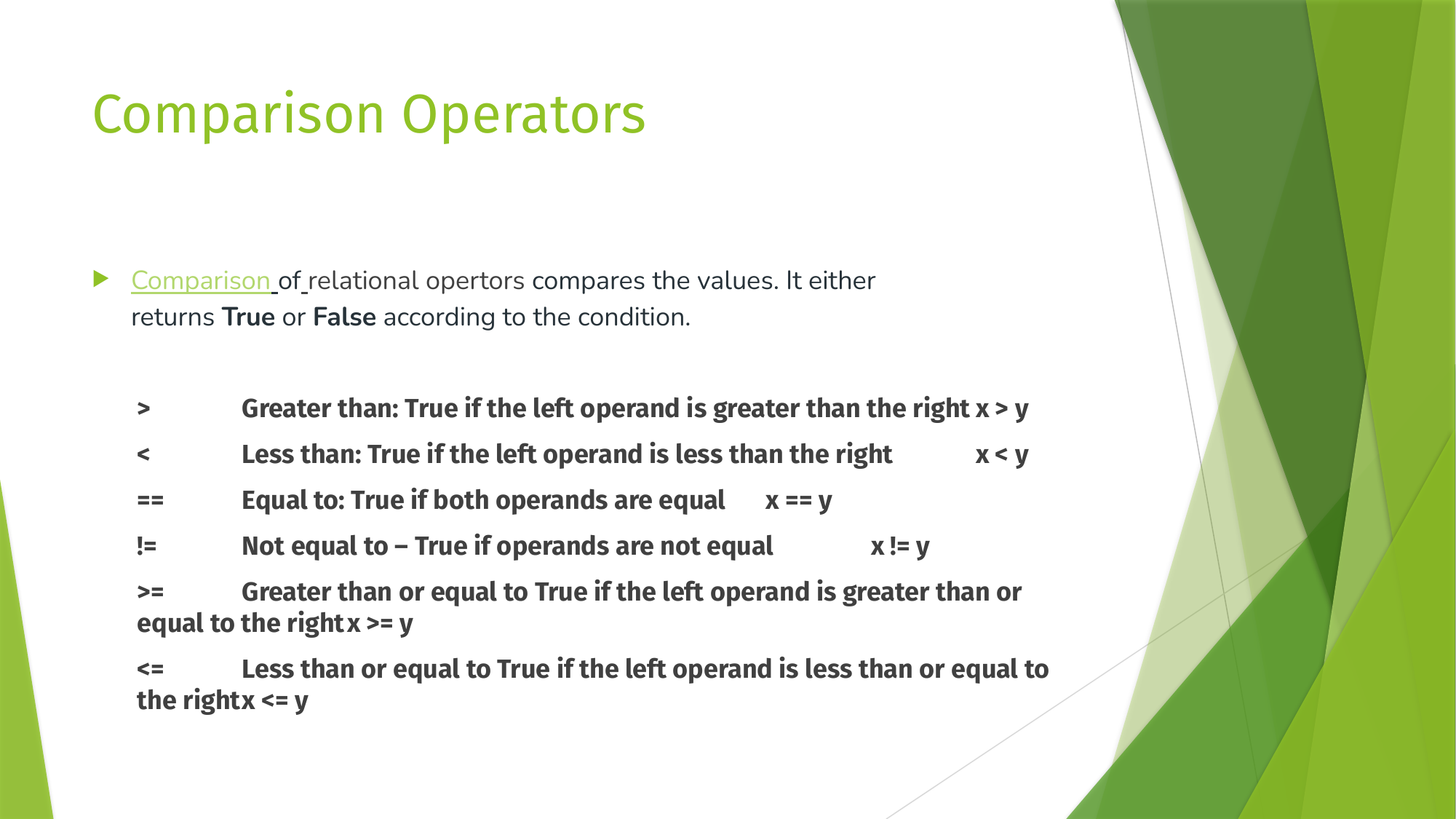

# Comparison Operators
Comparison of relational opertors compares the values. It either returns True or False according to the condition.

>	Greater than: True if the left operand is greater than the right	x > y
<	Less than: True if the left operand is less than the right	x < y
==	Equal to: True if both operands are equal	x == y
!=	Not equal to – True if operands are not equal	x != y
>=	Greater than or equal to True if the left operand is greater than or equal to the right	x >= y
<=	Less than or equal to True if the left operand is less than or equal to the right	x <= y